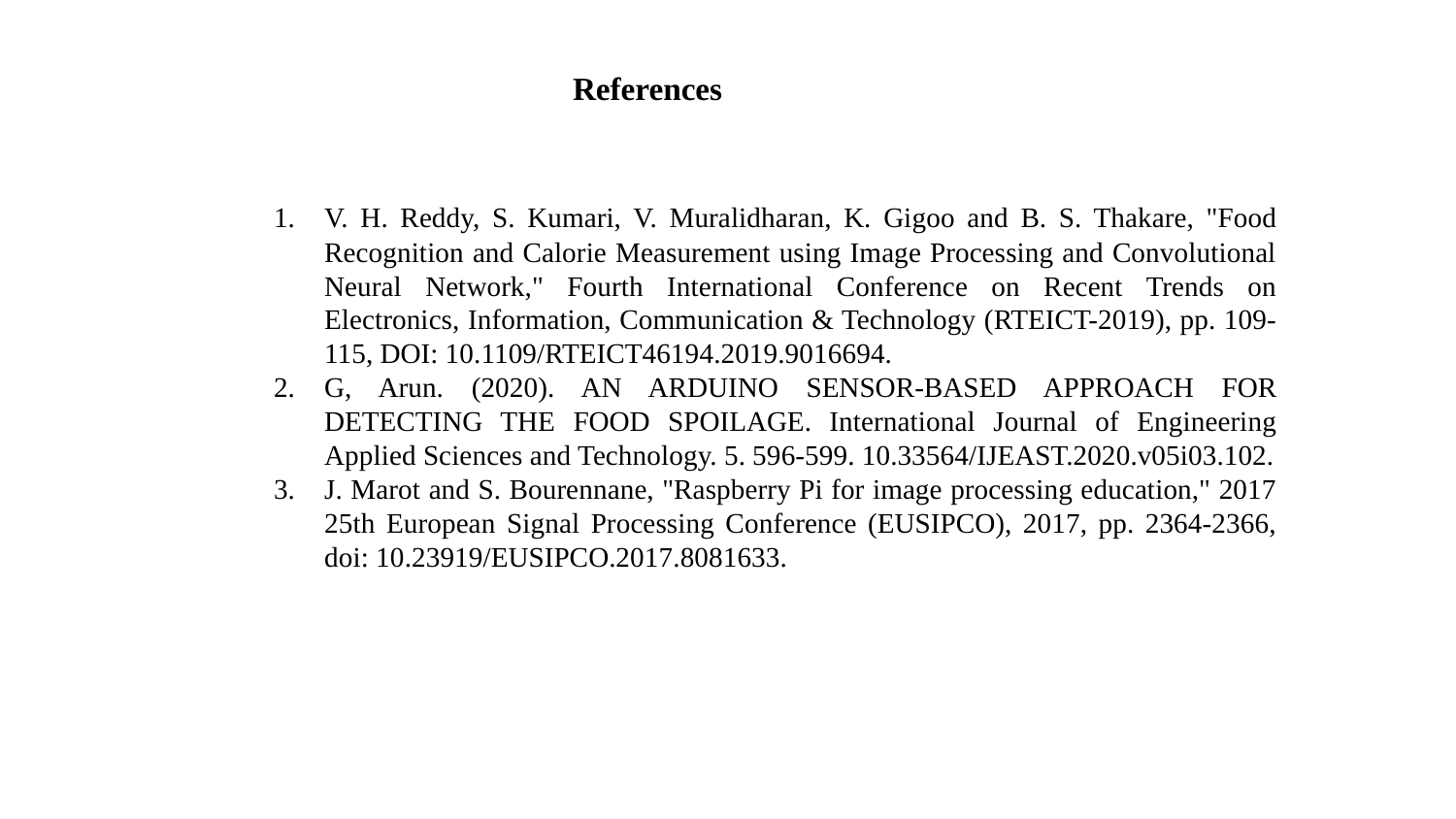

References
V. H. Reddy, S. Kumari, V. Muralidharan, K. Gigoo and B. S. Thakare, "Food Recognition and Calorie Measurement using Image Processing and Convolutional Neural Network," Fourth International Conference on Recent Trends on Electronics, Information, Communication & Technology (RTEICT-2019), pp. 109-115, DOI: 10.1109/RTEICT46194.2019.9016694.
G, Arun. (2020). AN ARDUINO SENSOR-BASED APPROACH FOR DETECTING THE FOOD SPOILAGE. International Journal of Engineering Applied Sciences and Technology. 5. 596-599. 10.33564/IJEAST.2020.v05i03.102.
J. Marot and S. Bourennane, "Raspberry Pi for image processing education," 2017 25th European Signal Processing Conference (EUSIPCO), 2017, pp. 2364-2366, doi: 10.23919/EUSIPCO.2017.8081633.